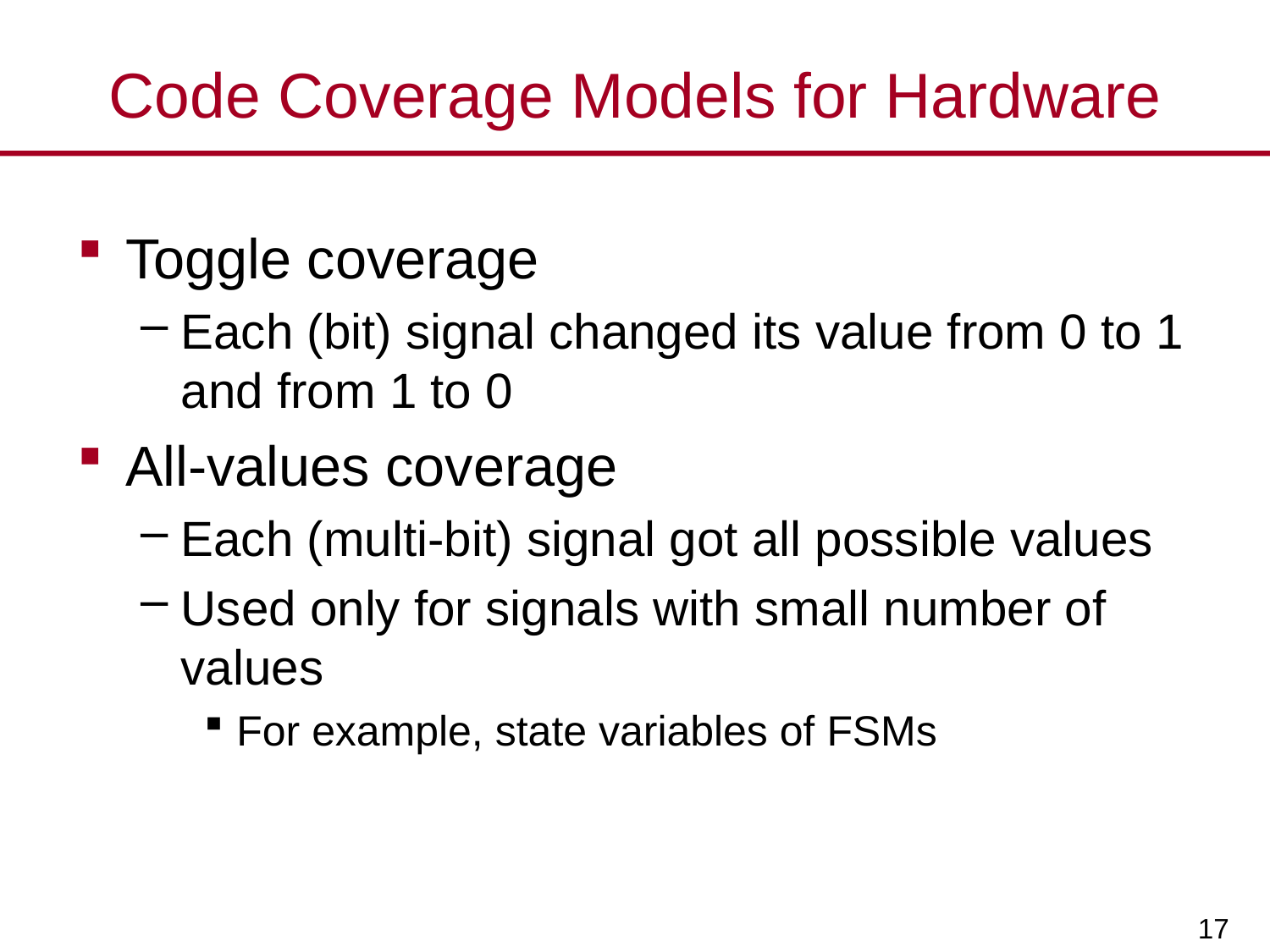

# Code Coverage Models for Hardware
Toggle coverage
Each (bit) signal changed its value from 0 to 1 and from 1 to 0
All-values coverage
Each (multi-bit) signal got all possible values
Used only for signals with small number of values
For example, state variables of FSMs